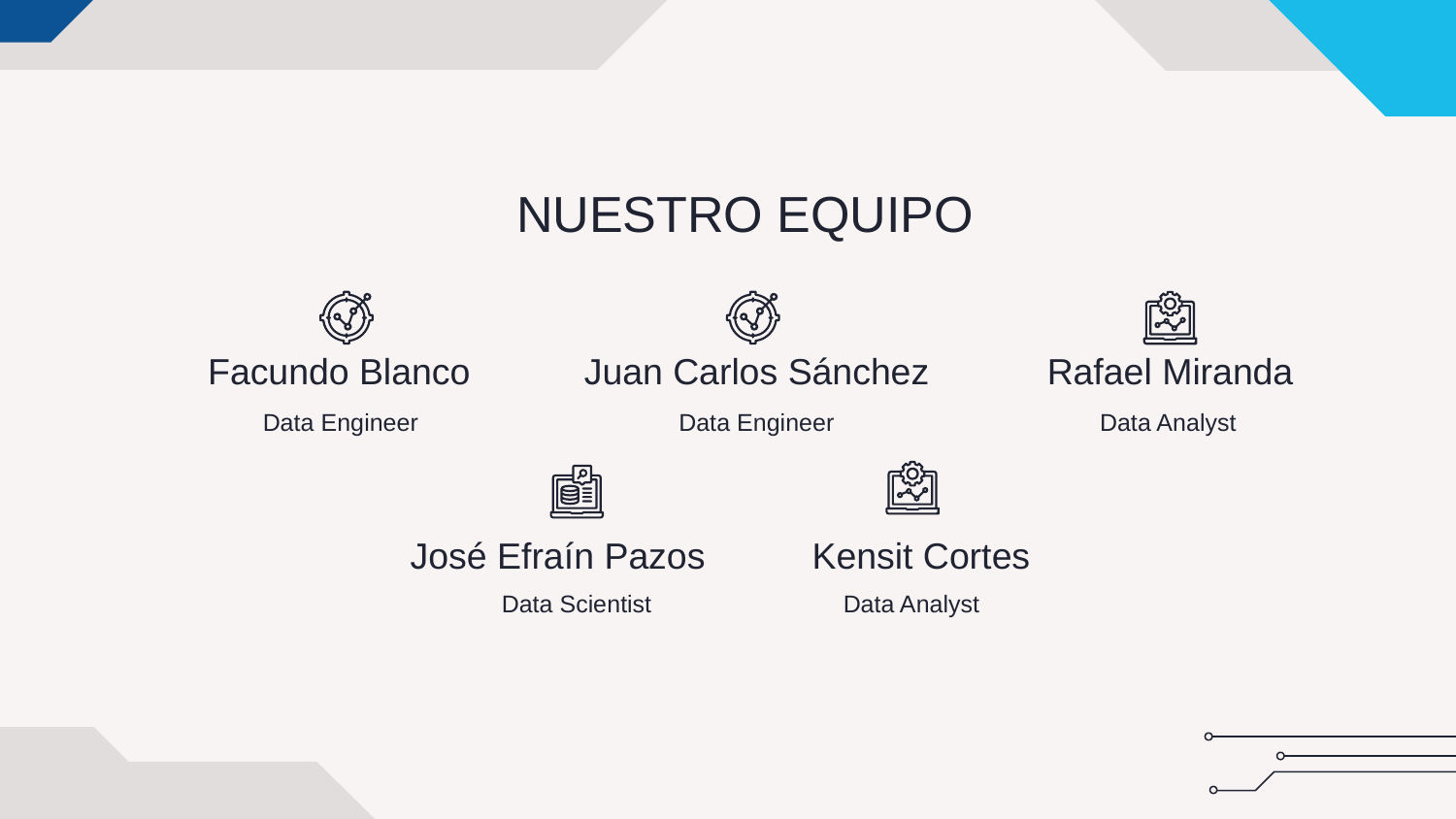

# NUESTRO EQUIPO
Facundo Blanco
Juan Carlos Sánchez
Rafael Miranda

Data Engineer
Data Analyst
Data Engineer
José Efraín Pazos
Kensit Cortes

Data Scientist
Data Analyst